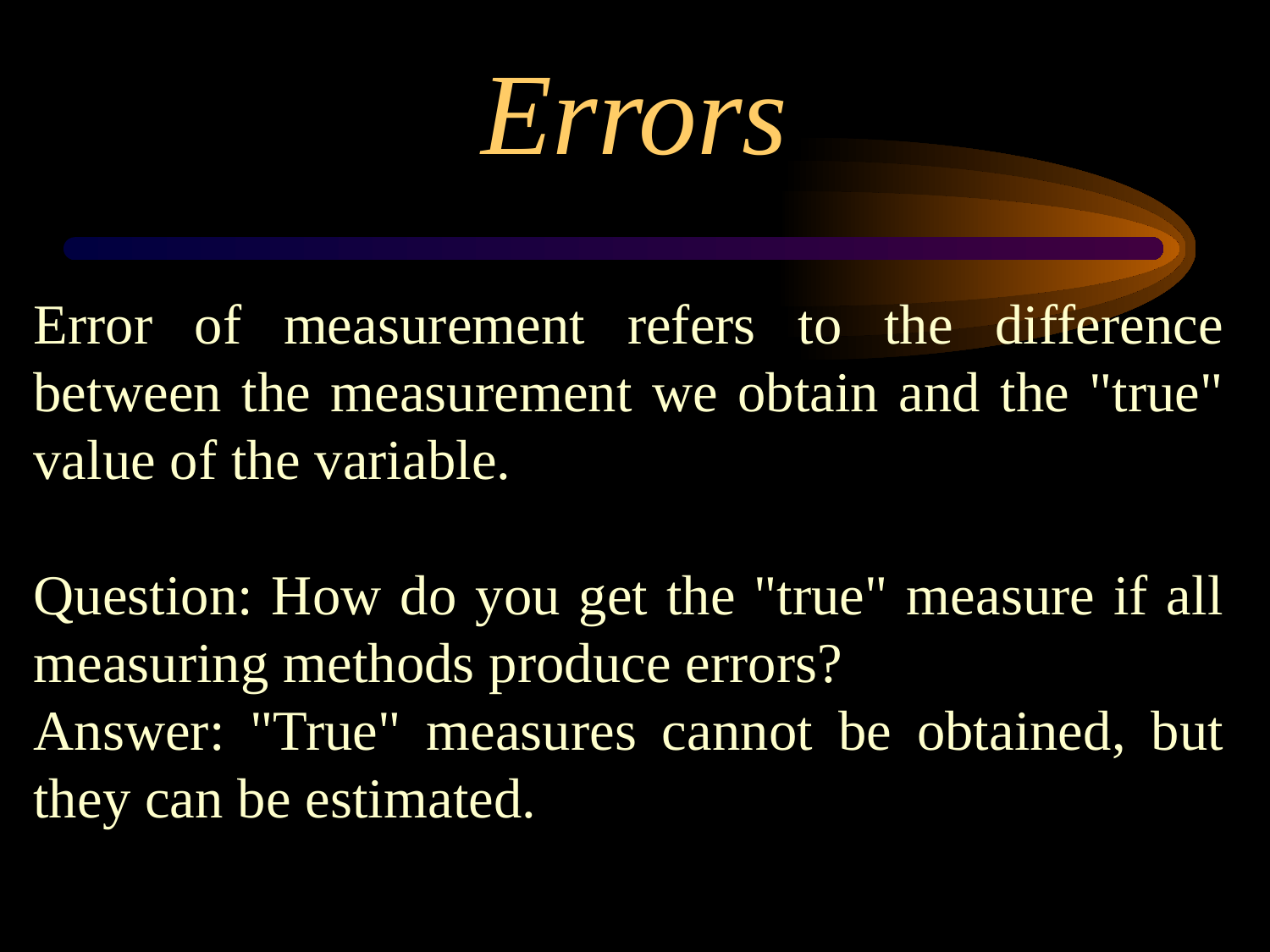

Errors

Error of measurement refers to the difference between the measurement we obtain and the "true" value of the variable.

Question: How do you get the "true" measure if all measuring methods produce errors?
Answer: "True" measures cannot be obtained, but they can be estimated.